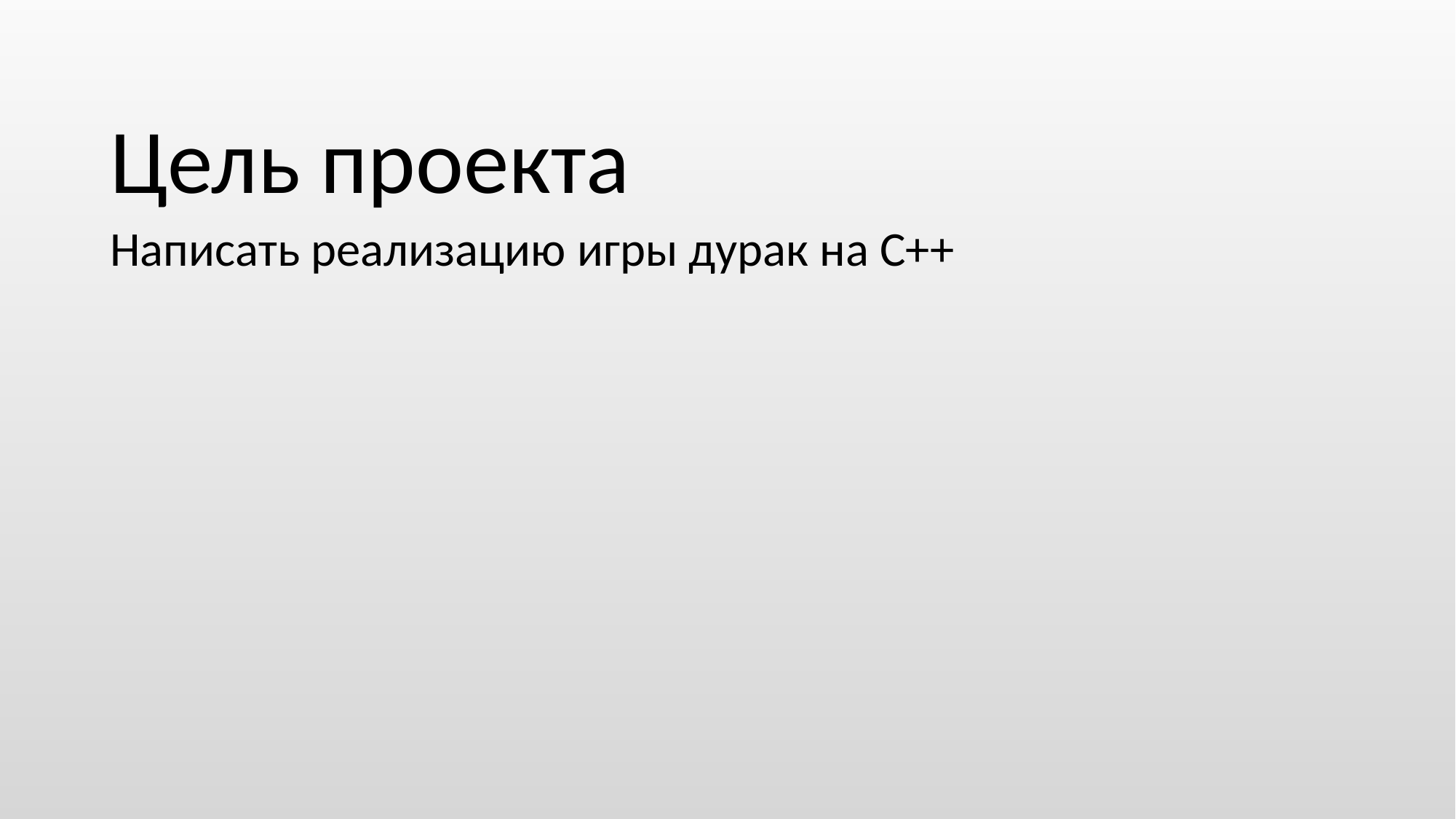

# Цель проекта
Написать реализацию игры дурак на С++